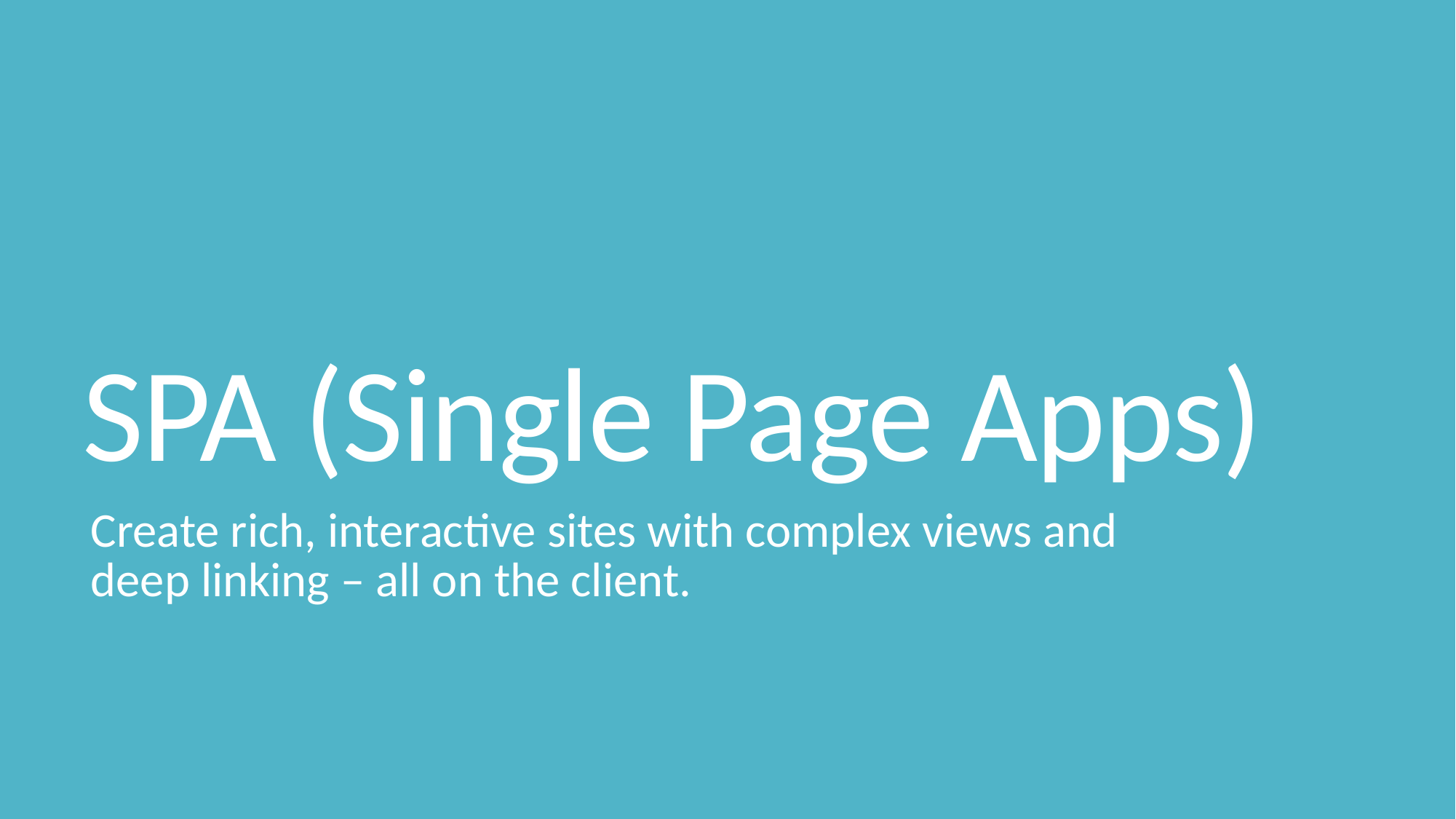

# SPA (Single Page Apps)
Create rich, interactive sites with complex views and deep linking – all on the client.